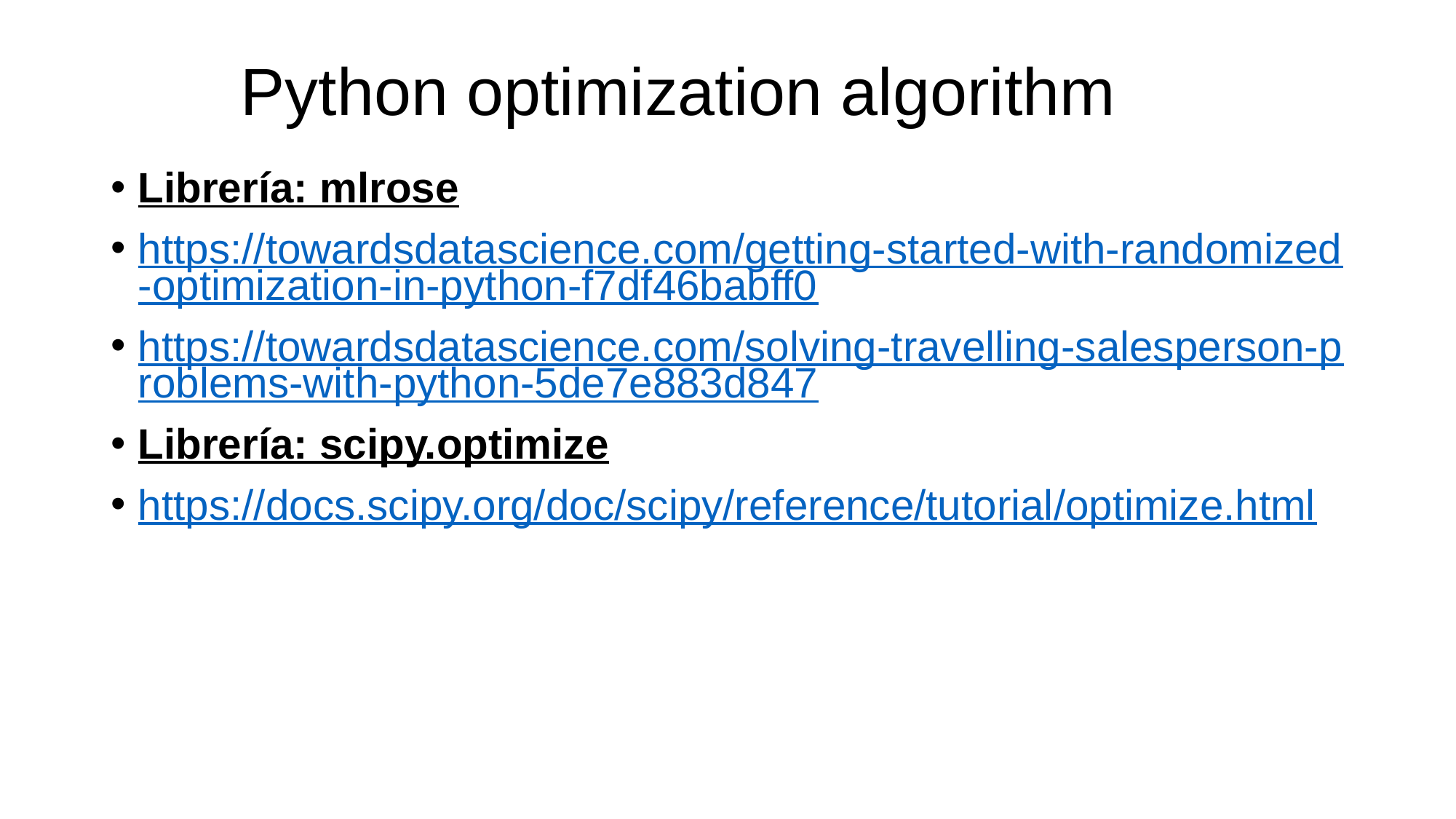

# Python optimization algorithm
Librería: mlrose
https://towardsdatascience.com/getting-started-with-randomized-optimization-in-python-f7df46babff0
https://towardsdatascience.com/solving-travelling-salesperson-problems-with-python-5de7e883d847
Librería: scipy.optimize
https://docs.scipy.org/doc/scipy/reference/tutorial/optimize.html